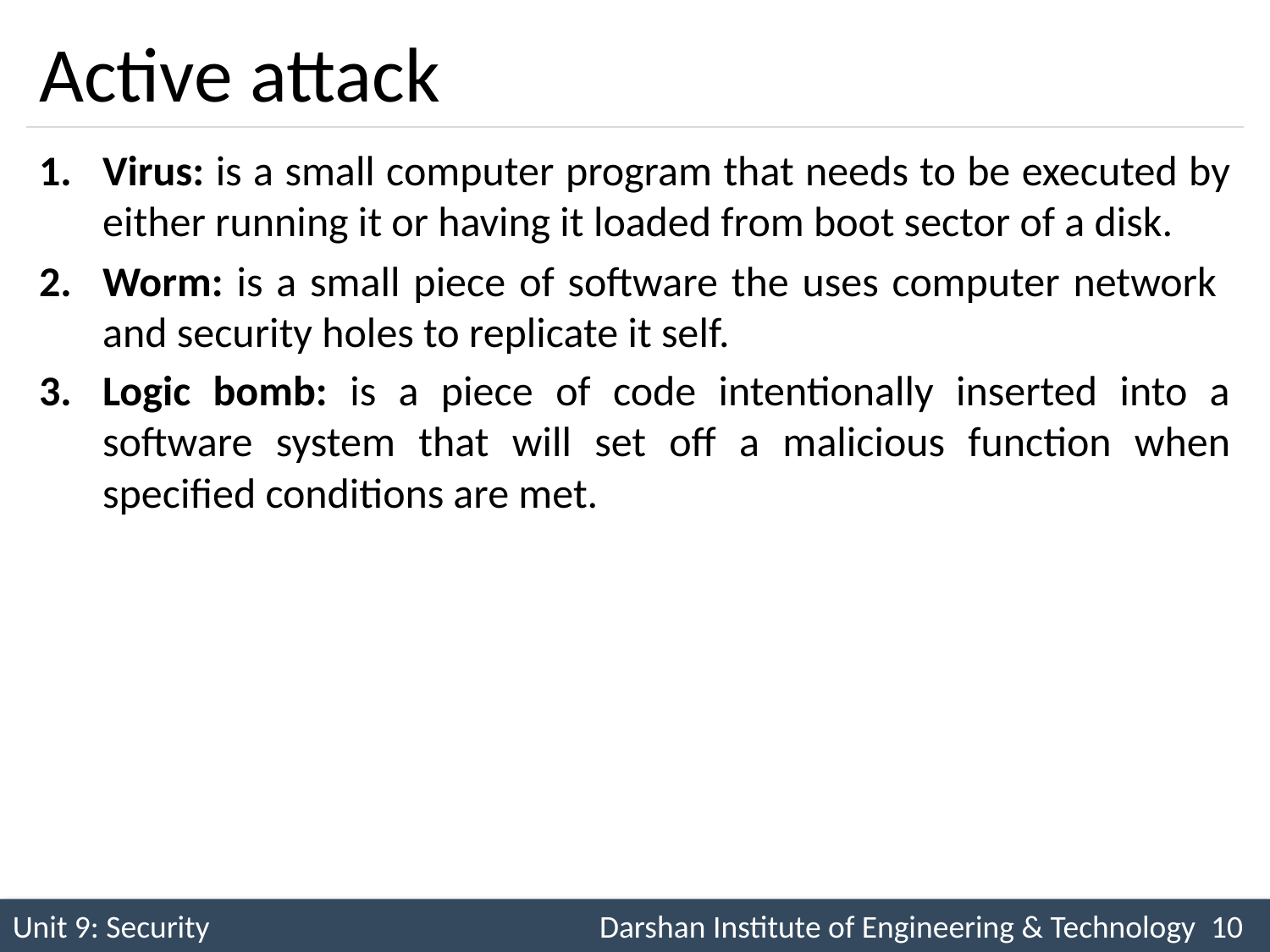

# Active attack
Virus: is a small computer program that needs to be executed by either running it or having it loaded from boot sector of a disk.
Worm: is a small piece of software the uses computer network  and security holes to replicate it self.
Logic bomb: is a piece of code intentionally inserted into a software system that will set off a malicious function when specified conditions are met.